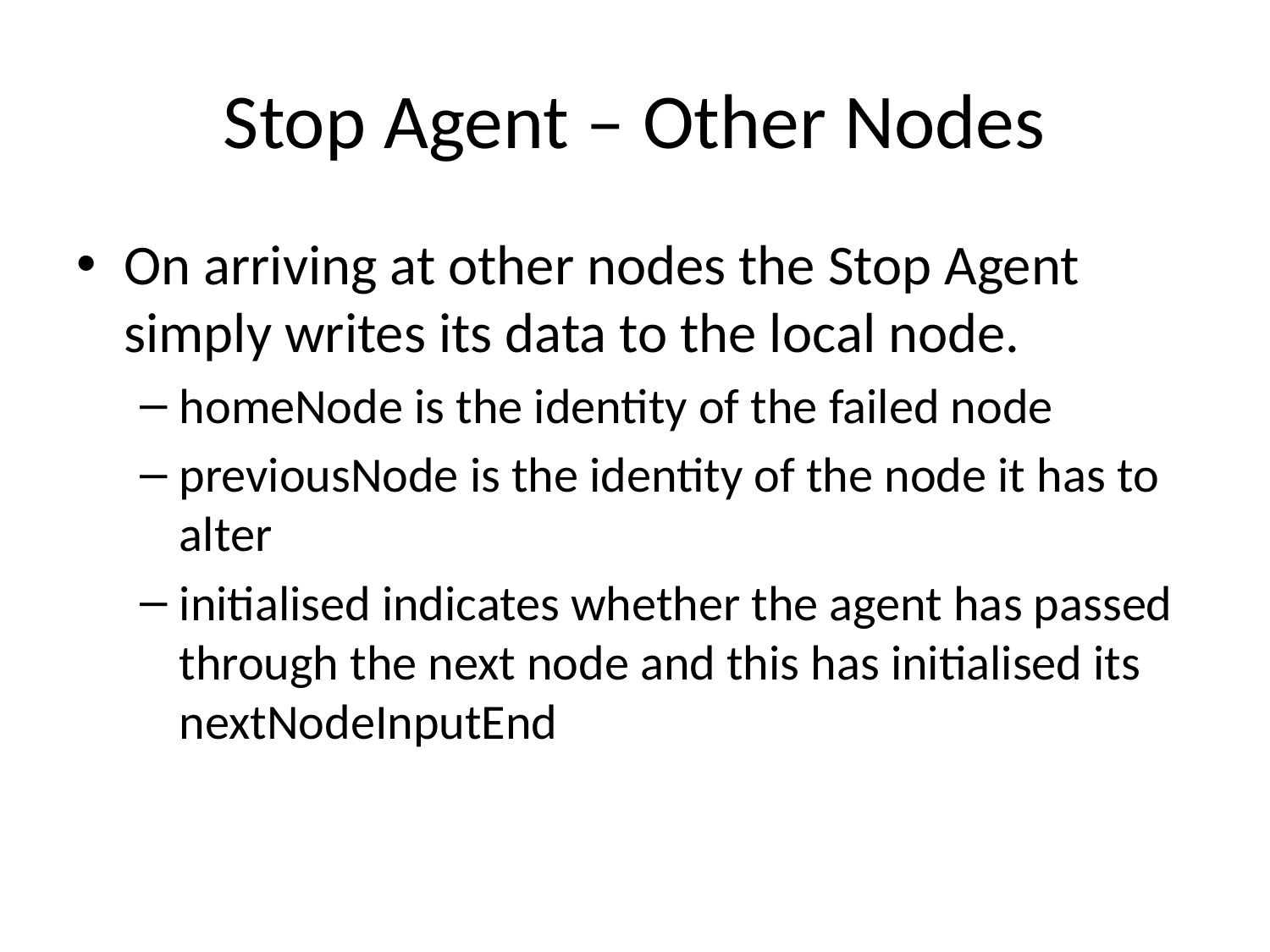

# Stop Agent – Other Nodes
On arriving at other nodes the Stop Agent simply writes its data to the local node.
homeNode is the identity of the failed node
previousNode is the identity of the node it has to alter
initialised indicates whether the agent has passed through the next node and this has initialised its nextNodeInputEnd